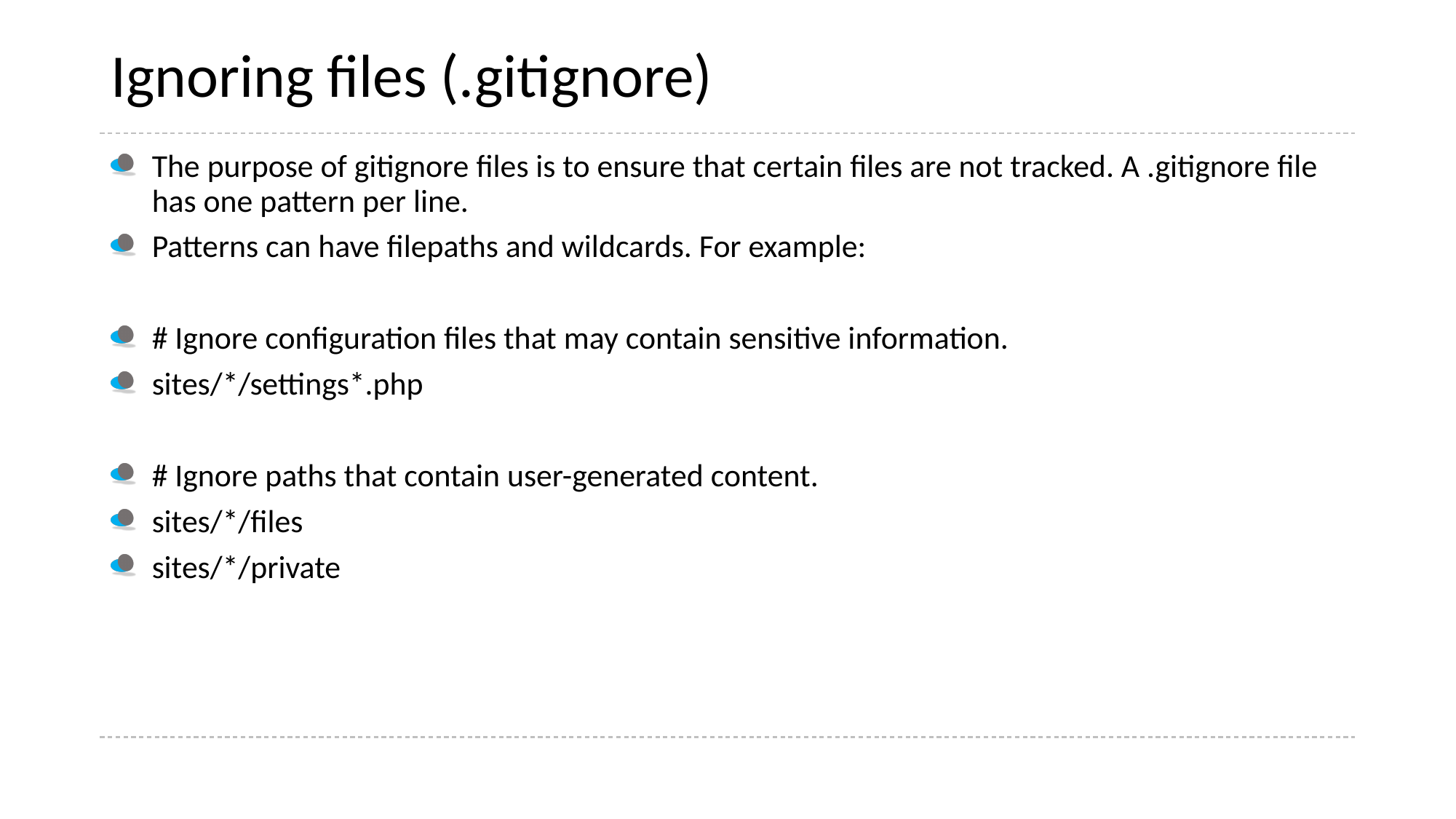

# Ignoring files (.gitignore)
The purpose of gitignore files is to ensure that certain files are not tracked. A .gitignore file has one pattern per line.
Patterns can have filepaths and wildcards. For example:

# Ignore configuration files that may contain sensitive information.
sites/*/settings*.php

# Ignore paths that contain user-generated content.
sites/*/files
sites/*/private